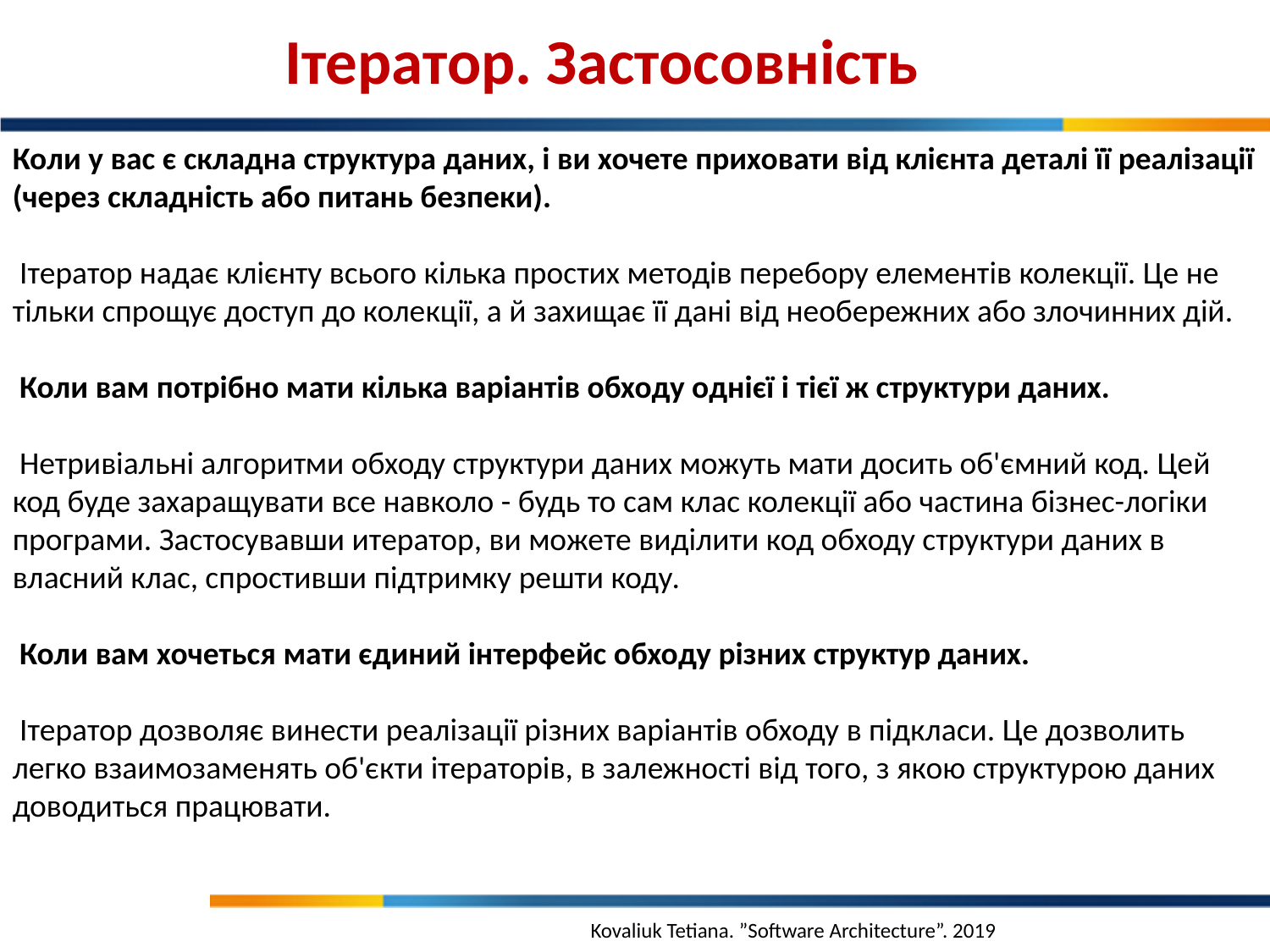

Ітератор. Застосовність
Коли у вас є складна структура даних, і ви хочете приховати від клієнта деталі її реалізації (через складність або питань безпеки).

 Ітератор надає клієнту всього кілька простих методів перебору елементів колекції. Це не тільки спрощує доступ до колекції, а й захищає її дані від необережних або злочинних дій.

 Коли вам потрібно мати кілька варіантів обходу однієї і тієї ж структури даних.

 Нетривіальні алгоритми обходу структури даних можуть мати досить об'ємний код. Цей код буде захаращувати все навколо - будь то сам клас колекції або частина бізнес-логіки програми. Застосувавши итератор, ви можете виділити код обходу структури даних в власний клас, спростивши підтримку решти коду.

 Коли вам хочеться мати єдиний інтерфейс обходу різних структур даних.

 Ітератор дозволяє винести реалізації різних варіантів обходу в підкласи. Це дозволить легко взаимозаменять об'єкти ітераторів, в залежності від того, з якою структурою даних доводиться працювати.